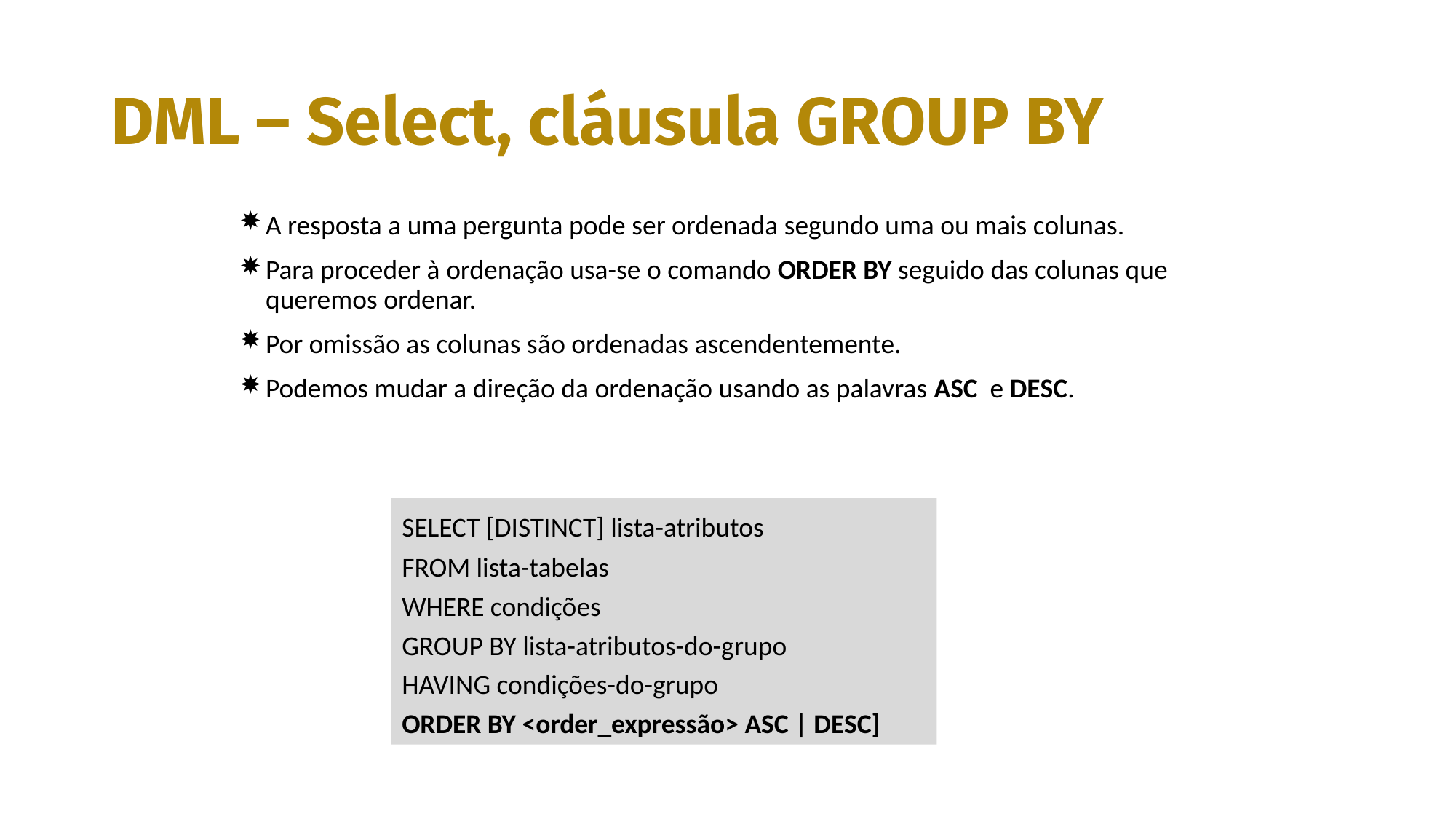

# DML – Select, cláusula GROUP BY
A resposta a uma pergunta pode ser ordenada segundo uma ou mais colunas.
Para proceder à ordenação usa-se o comando ORDER BY seguido das colunas que queremos ordenar.
Por omissão as colunas são ordenadas ascendentemente.
Podemos mudar a direção da ordenação usando as palavras ASC  e DESC.

SELECT [DISTINCT] lista-atributos
FROM lista-tabelas
WHERE condições
GROUP BY lista-atributos-do-grupo
HAVING condições-do-grupo
ORDER BY <order_expressão> ASC | DESC]